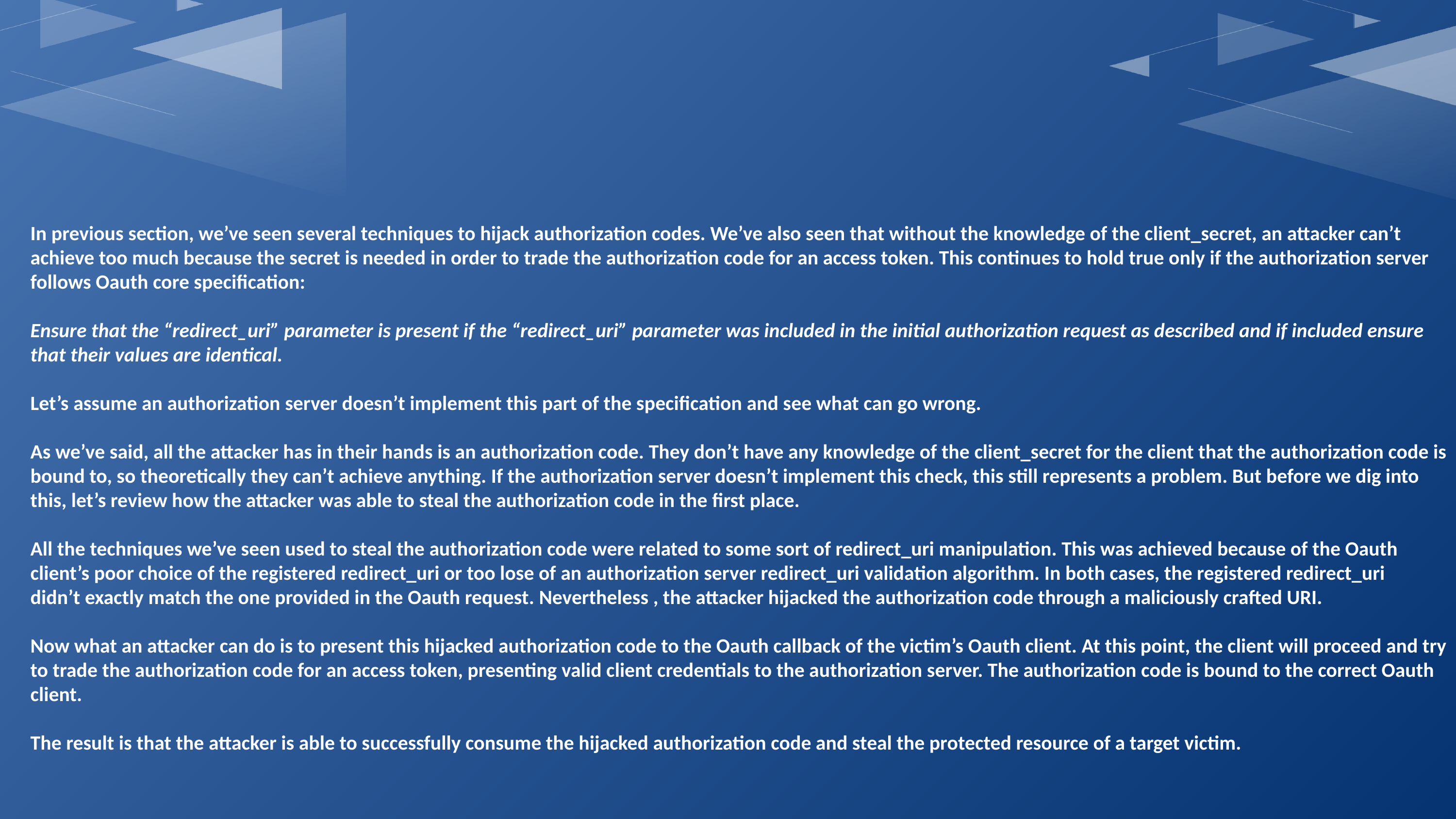

In previous section, we’ve seen several techniques to hijack authorization codes. We’ve also seen that without the knowledge of the client_secret, an attacker can’t achieve too much because the secret is needed in order to trade the authorization code for an access token. This continues to hold true only if the authorization server follows Oauth core specification:

Ensure that the “redirect_uri” parameter is present if the “redirect_uri” parameter was included in the initial authorization request as described and if included ensure that their values are identical.

Let’s assume an authorization server doesn’t implement this part of the specification and see what can go wrong.

As we’ve said, all the attacker has in their hands is an authorization code. They don’t have any knowledge of the client_secret for the client that the authorization code is bound to, so theoretically they can’t achieve anything. If the authorization server doesn’t implement this check, this still represents a problem. But before we dig into this, let’s review how the attacker was able to steal the authorization code in the first place.

All the techniques we’ve seen used to steal the authorization code were related to some sort of redirect_uri manipulation. This was achieved because of the Oauth client’s poor choice of the registered redirect_uri or too lose of an authorization server redirect_uri validation algorithm. In both cases, the registered redirect_uri
didn’t exactly match the one provided in the Oauth request. Nevertheless , the attacker hijacked the authorization code through a maliciously crafted URI.

Now what an attacker can do is to present this hijacked authorization code to the Oauth callback of the victim’s Oauth client. At this point, the client will proceed and try to trade the authorization code for an access token, presenting valid client credentials to the authorization server. The authorization code is bound to the correct Oauth client.

The result is that the attacker is able to successfully consume the hijacked authorization code and steal the protected resource of a target victim.